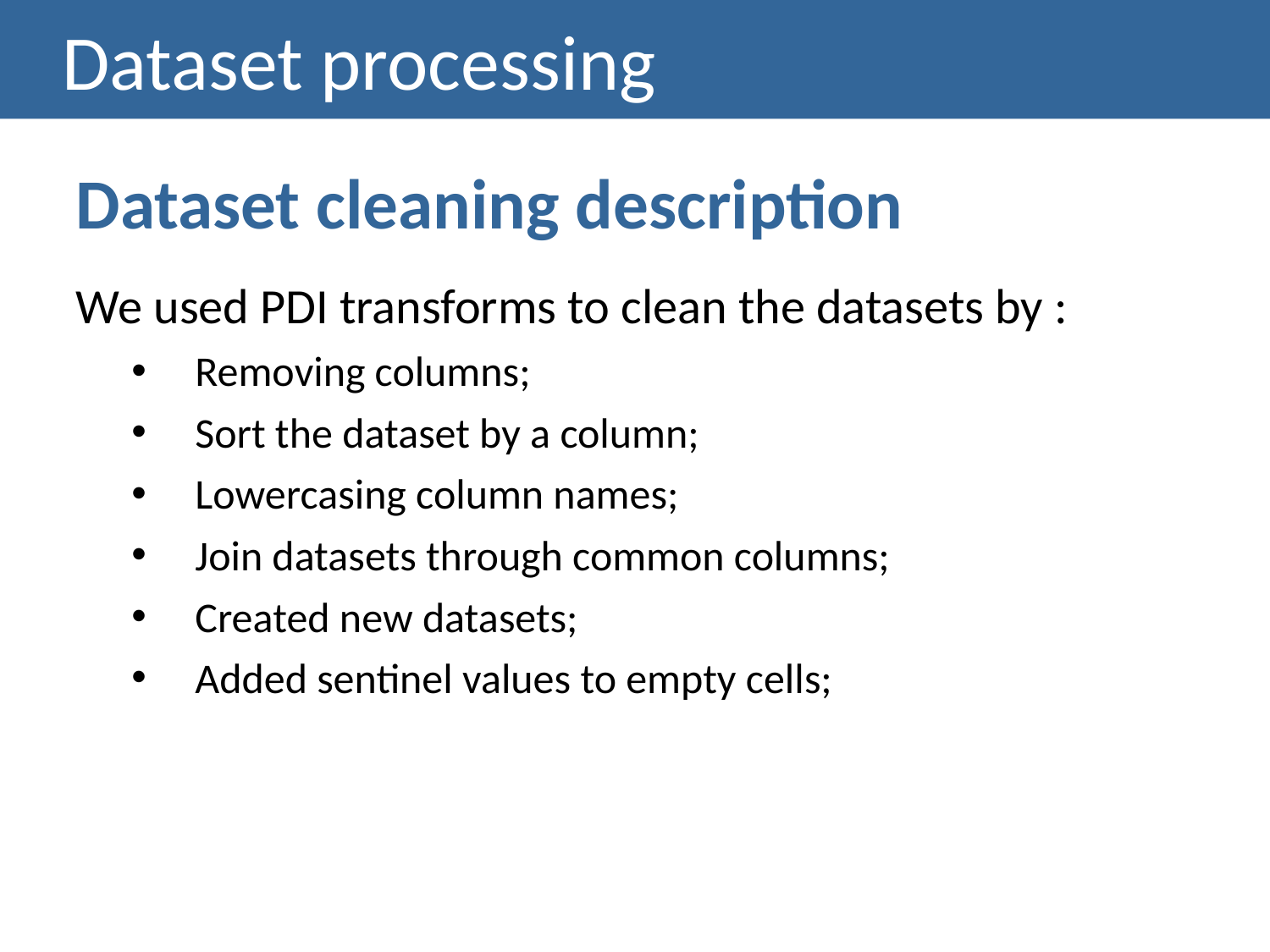

Dataset processing
Dataset cleaning description
We used PDI transforms to clean the datasets by :
Removing columns;
Sort the dataset by a column;
Lowercasing column names;
Join datasets through common columns;
Created new datasets;
Added sentinel values to empty cells;